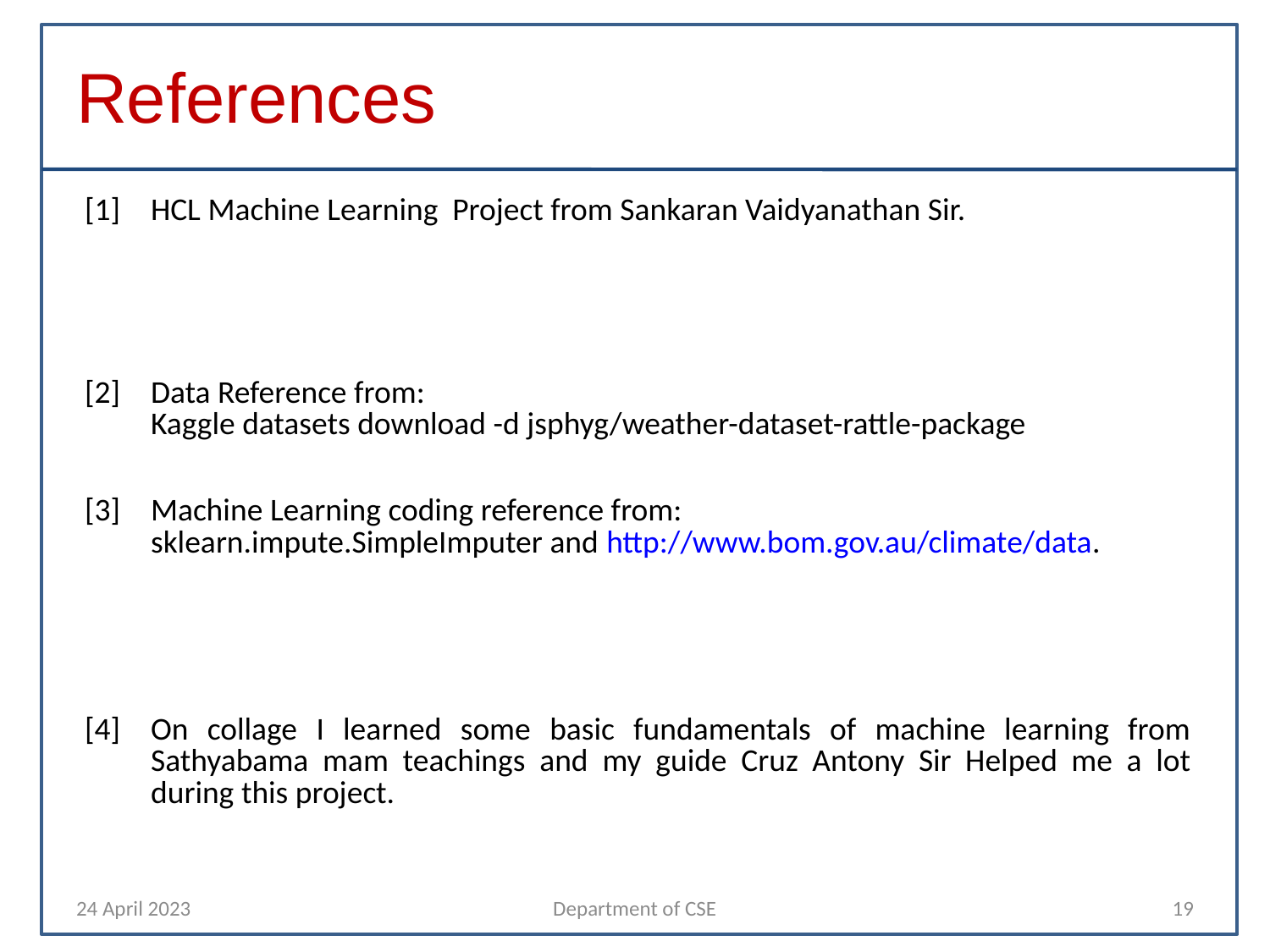

References
| [1] | HCL Machine Learning Project from Sankaran Vaidyanathan Sir. |
| --- | --- |
| [2] | Data Reference from: Kaggle datasets download -d jsphyg/weather-dataset-rattle-package |
| [3] | Machine Learning coding reference from: sklearn.impute.SimpleImputer and http://www.bom.gov.au/climate/data. |
| [4] | On collage I learned some basic fundamentals of machine learning from Sathyabama mam teachings and my guide Cruz Antony Sir Helped me a lot during this project. |
24 April 2023
Department of CSE
19